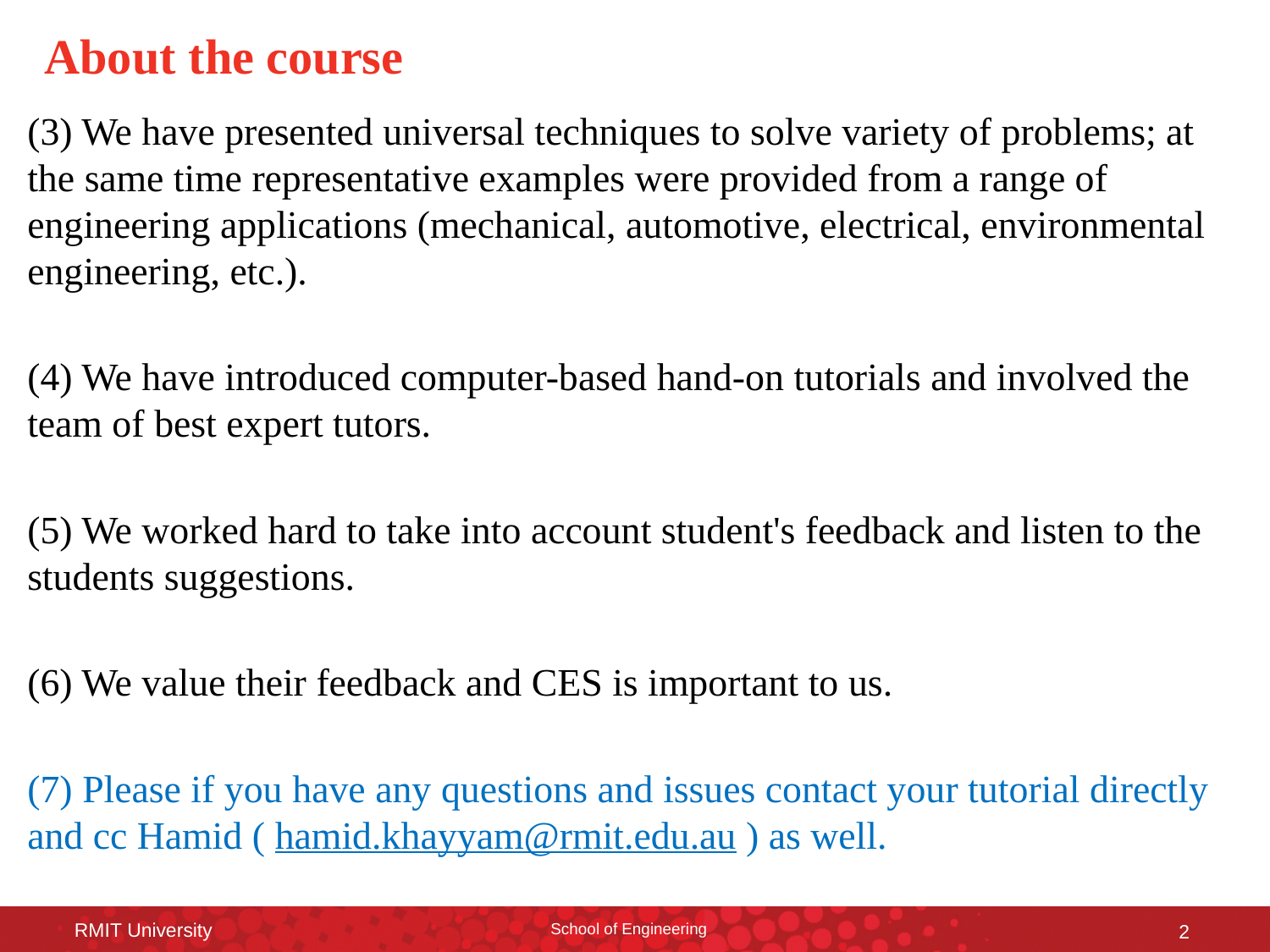

# About the course
(3) We have presented universal techniques to solve variety of problems; at the same time representative examples were provided from a range of engineering applications (mechanical, automotive, electrical, environmental engineering, etc.).

(4) We have introduced computer-based hand-on tutorials and involved the team of best expert tutors.

(5) We worked hard to take into account student's feedback and listen to the students suggestions.

(6) We value their feedback and CES is important to us.

(7) Please if you have any questions and issues contact your tutorial directly and cc Hamid ( hamid.khayyam@rmit.edu.au ) as well.

RMIT University
School of Engineering
2